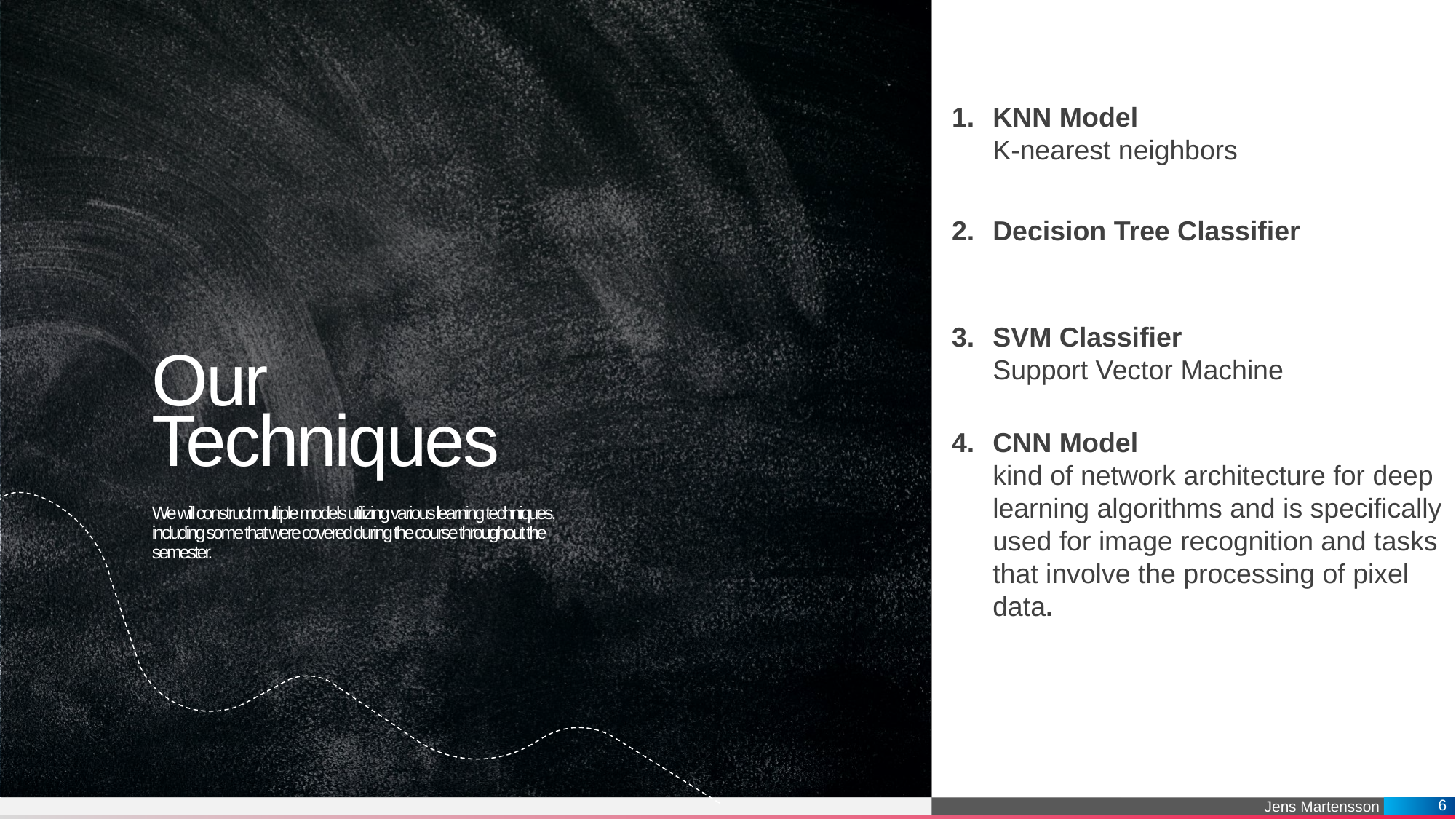

KNN Model
K-nearest neighbors

Decision Tree Classifier
SVM Classifier
Support Vector Machine
CNN Model
kind of network architecture for deep learning algorithms and is specifically used for image recognition and tasks that involve the processing of pixel data.

# Our Techniques
We will construct multiple models utilizing various learning techniques, including some that were covered during the course throughout the semester.
6